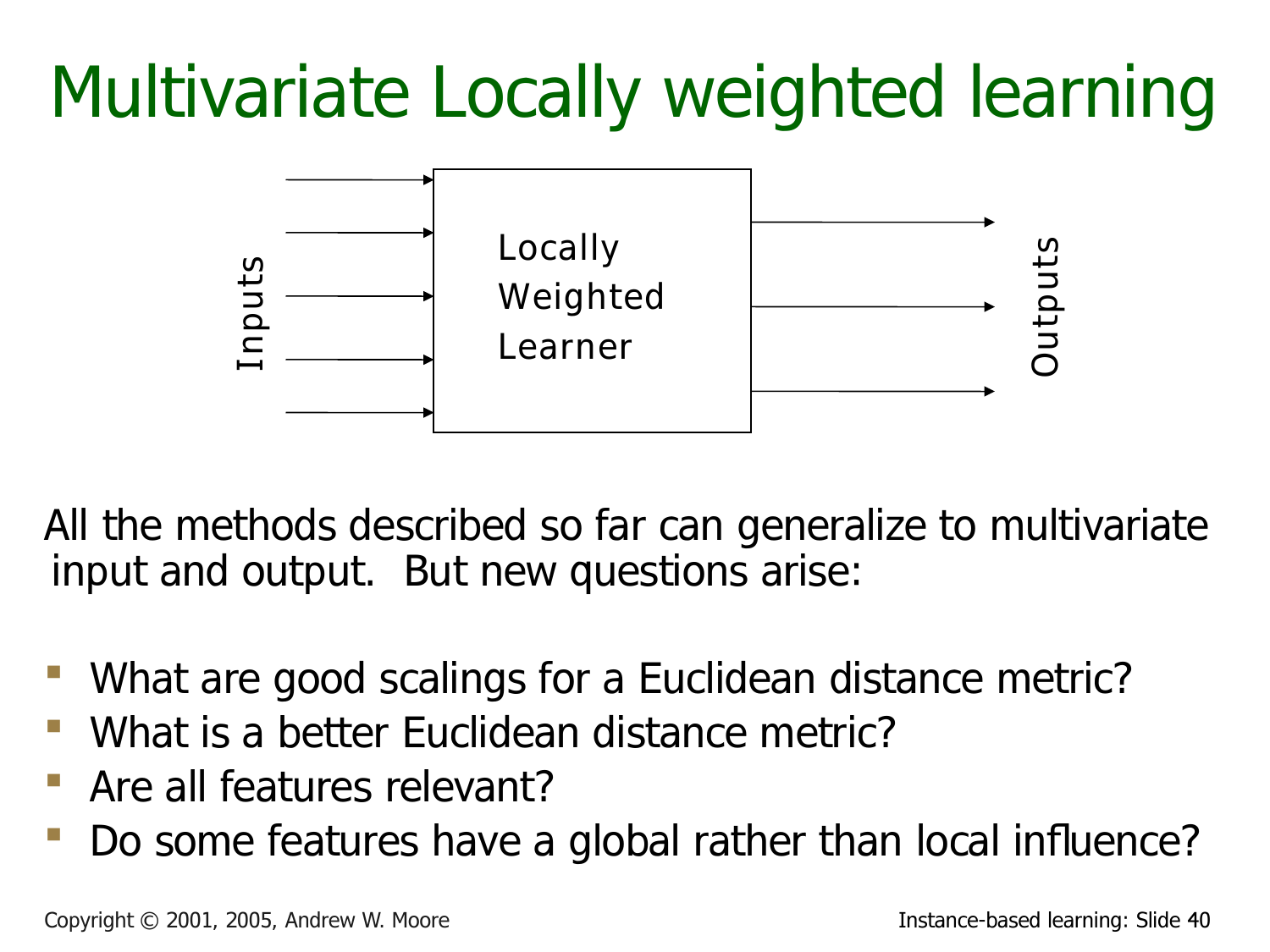

# Multivariate Locally weighted learning

     Locally
     Weighted
     Learner

Outputs
Inputs

All the methods described so far can generalize to multivariate input and output.  But new questions arise:

  What are good scalings for a Euclidean distance metric?
  What is a better Euclidean distance metric?
  Are all features relevant?
  Do some features have a global rather than local influence?
Copyright © 2001, 2005, Andrew W. Moore